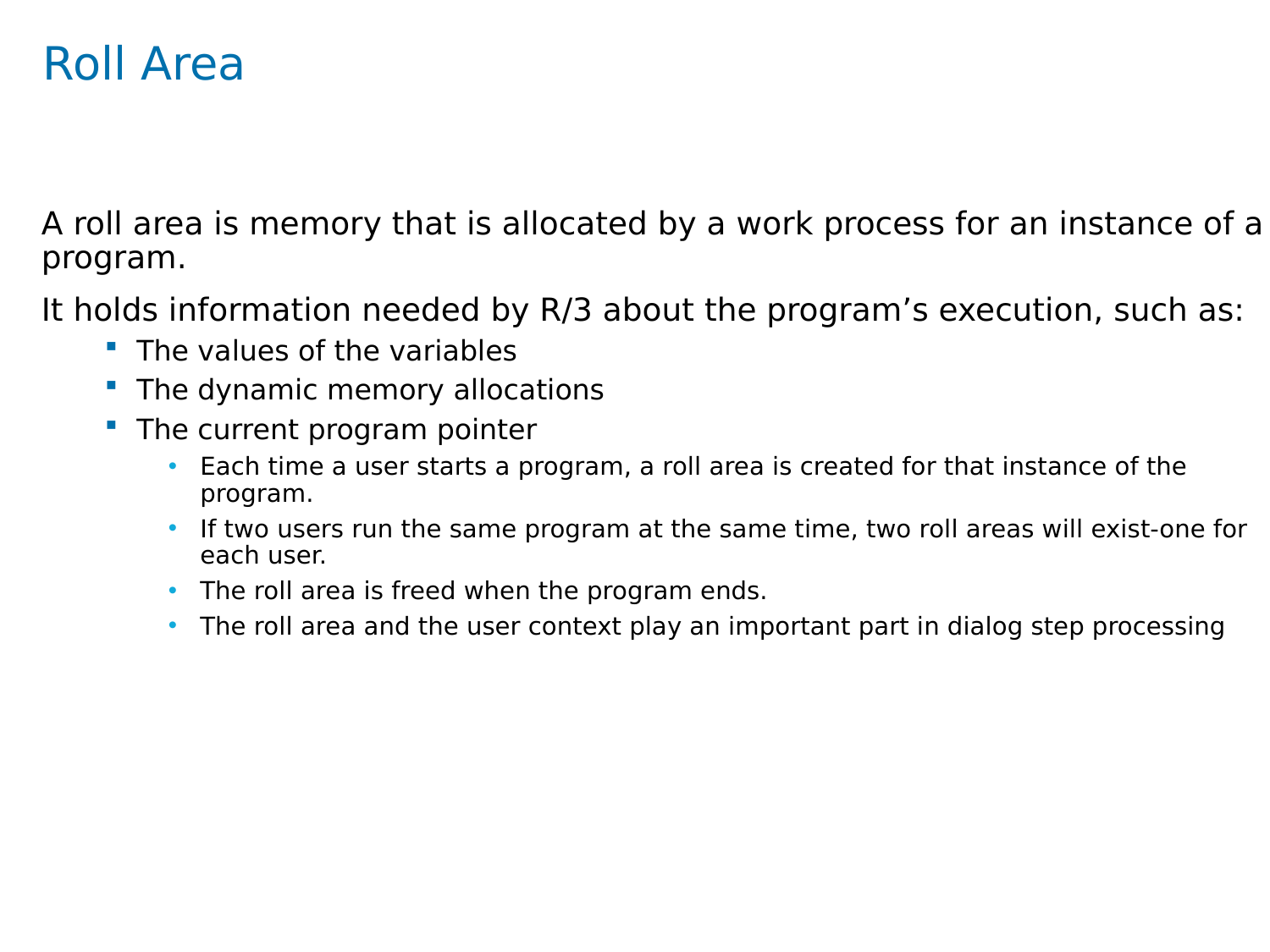

# Roll Area
A roll area is memory that is allocated by a work process for an instance of a program.
It holds information needed by R/3 about the program’s execution, such as:
The values of the variables
The dynamic memory allocations
The current program pointer
Each time a user starts a program, a roll area is created for that instance of the program.
If two users run the same program at the same time, two roll areas will exist-one for each user.
The roll area is freed when the program ends.
The roll area and the user context play an important part in dialog step processing